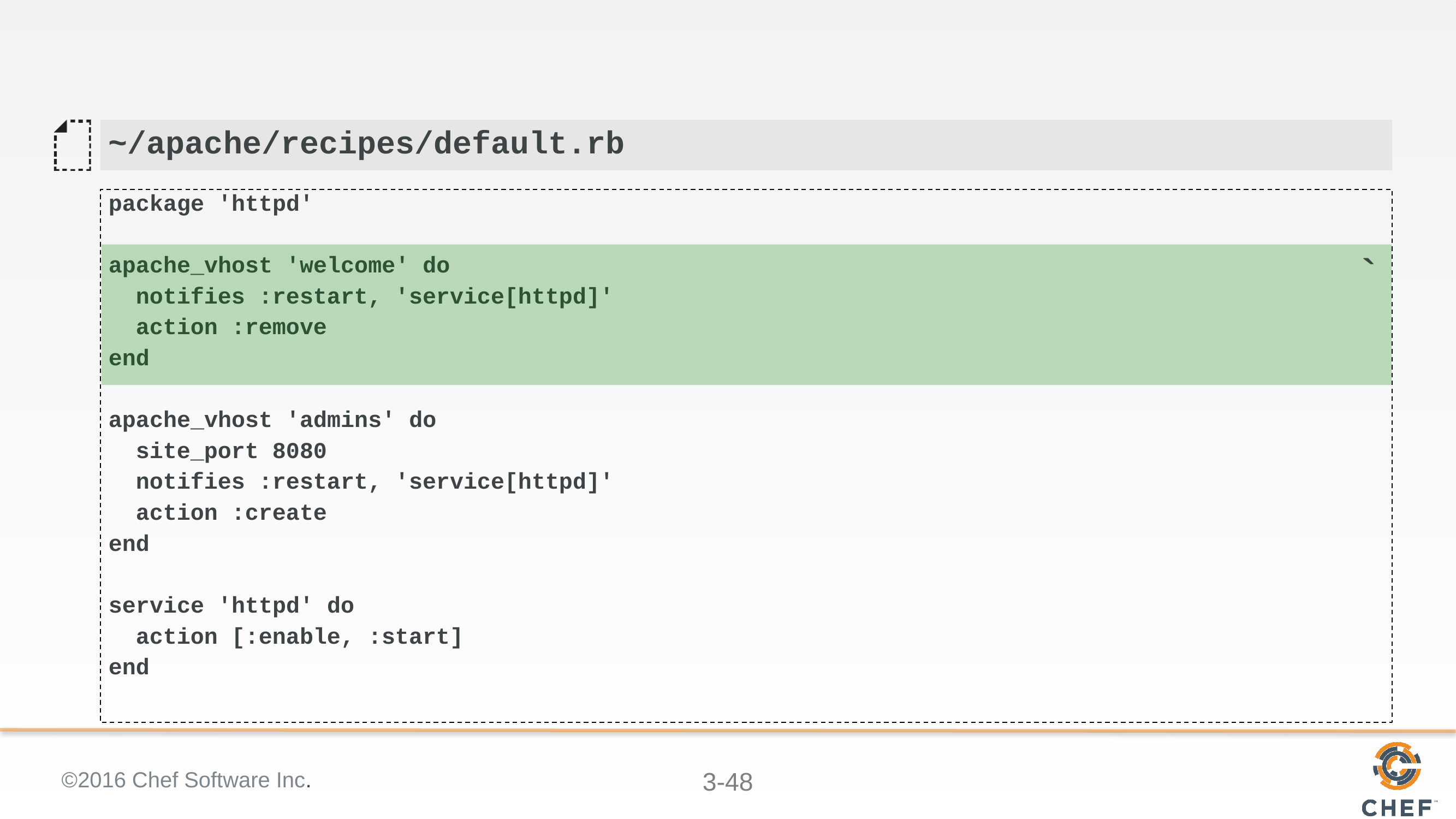

#
~/apache/recipes/default.rb
package 'httpd'

apache_vhost 'welcome' do
  notifies :restart, 'service[httpd]'
  action :remove
end

apache_vhost 'admins' do
  site_port 8080
  notifies :restart, 'service[httpd]'
  action :create
end

service 'httpd' do
  action [:enable, :start]
end
`